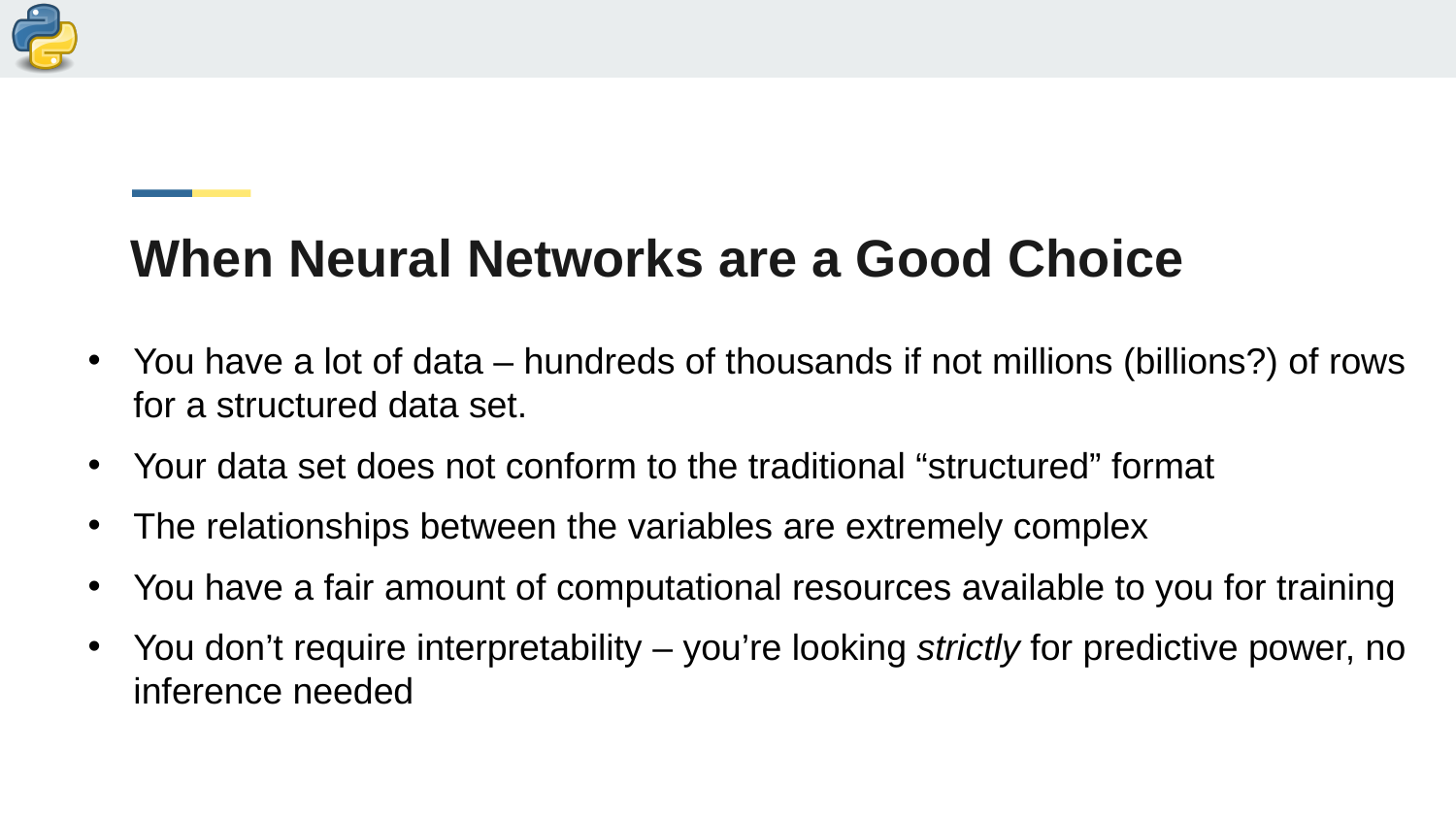

# When Neural Networks are a Good Choice
You have a lot of data – hundreds of thousands if not millions (billions?) of rows for a structured data set.
Your data set does not conform to the traditional “structured” format
The relationships between the variables are extremely complex
You have a fair amount of computational resources available to you for training
You don’t require interpretability – you’re looking strictly for predictive power, no inference needed